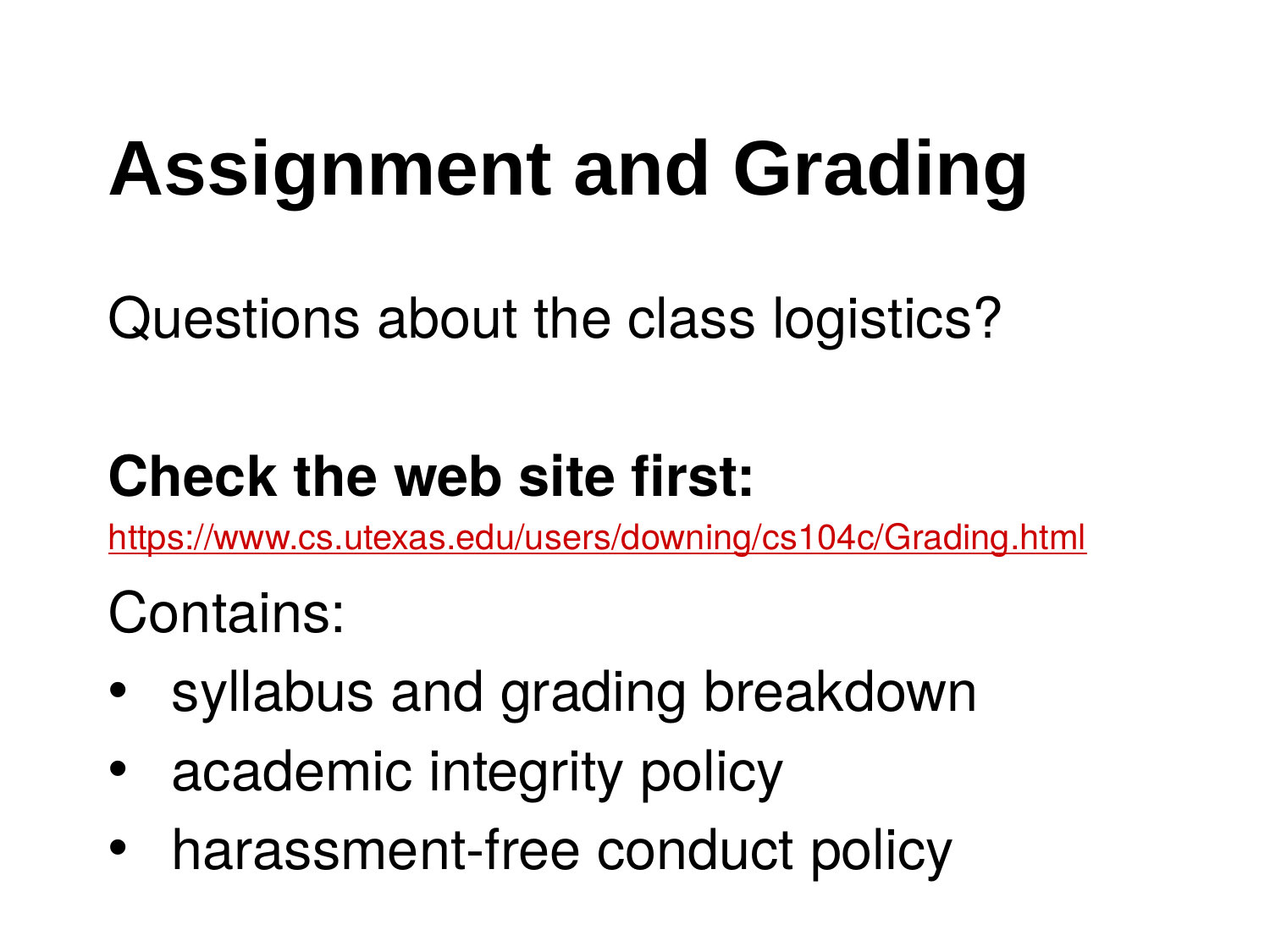

# Assignment and Grading
Questions about the class logistics?

Check the web site first:
https://www.cs.utexas.edu/users/downing/cs104c/Grading.html
Contains:
syllabus and grading breakdown
academic integrity policy
harassment-free conduct policy